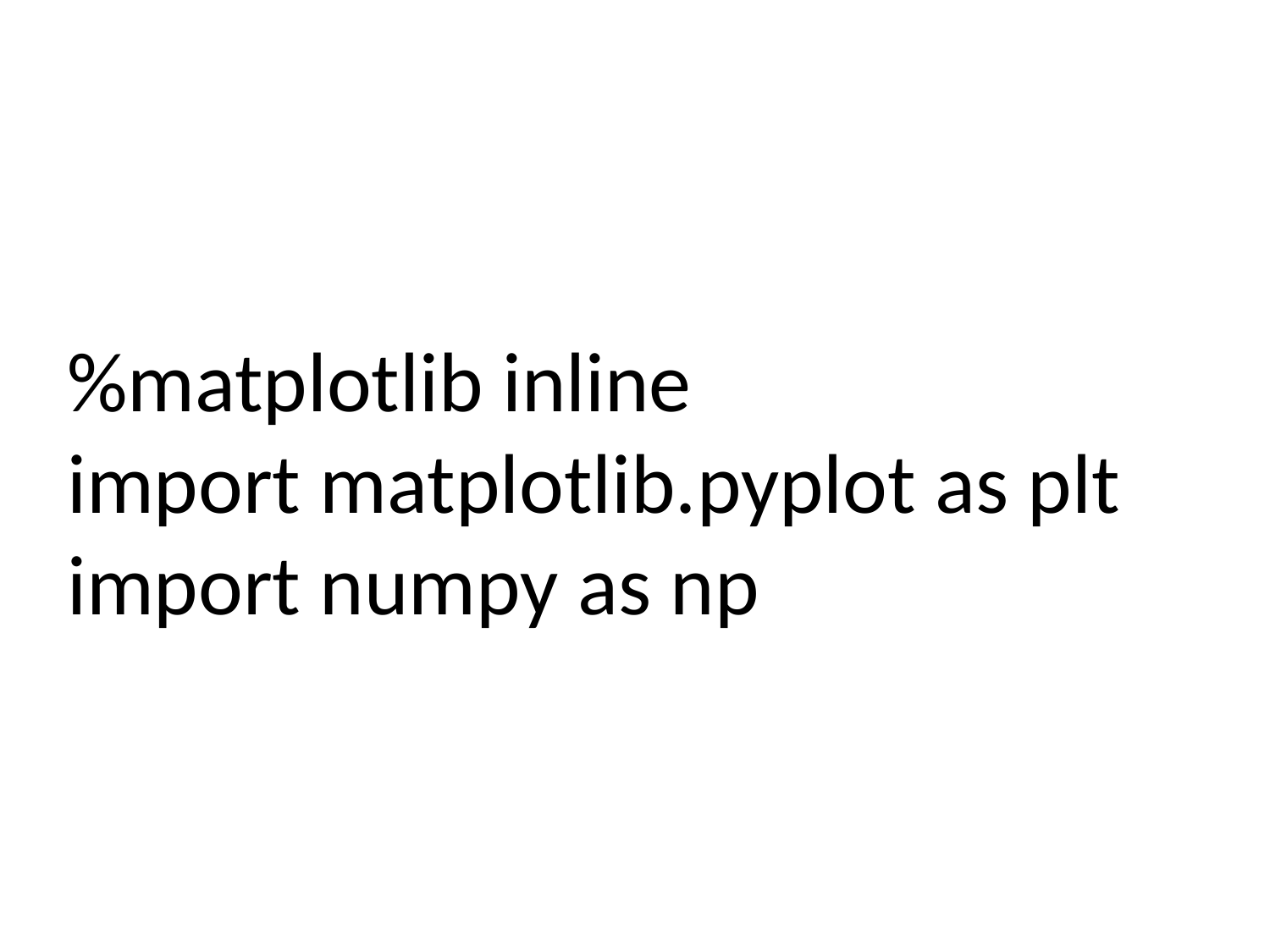

%matplotlib inline
import matplotlib.pyplot as plt
import numpy as np